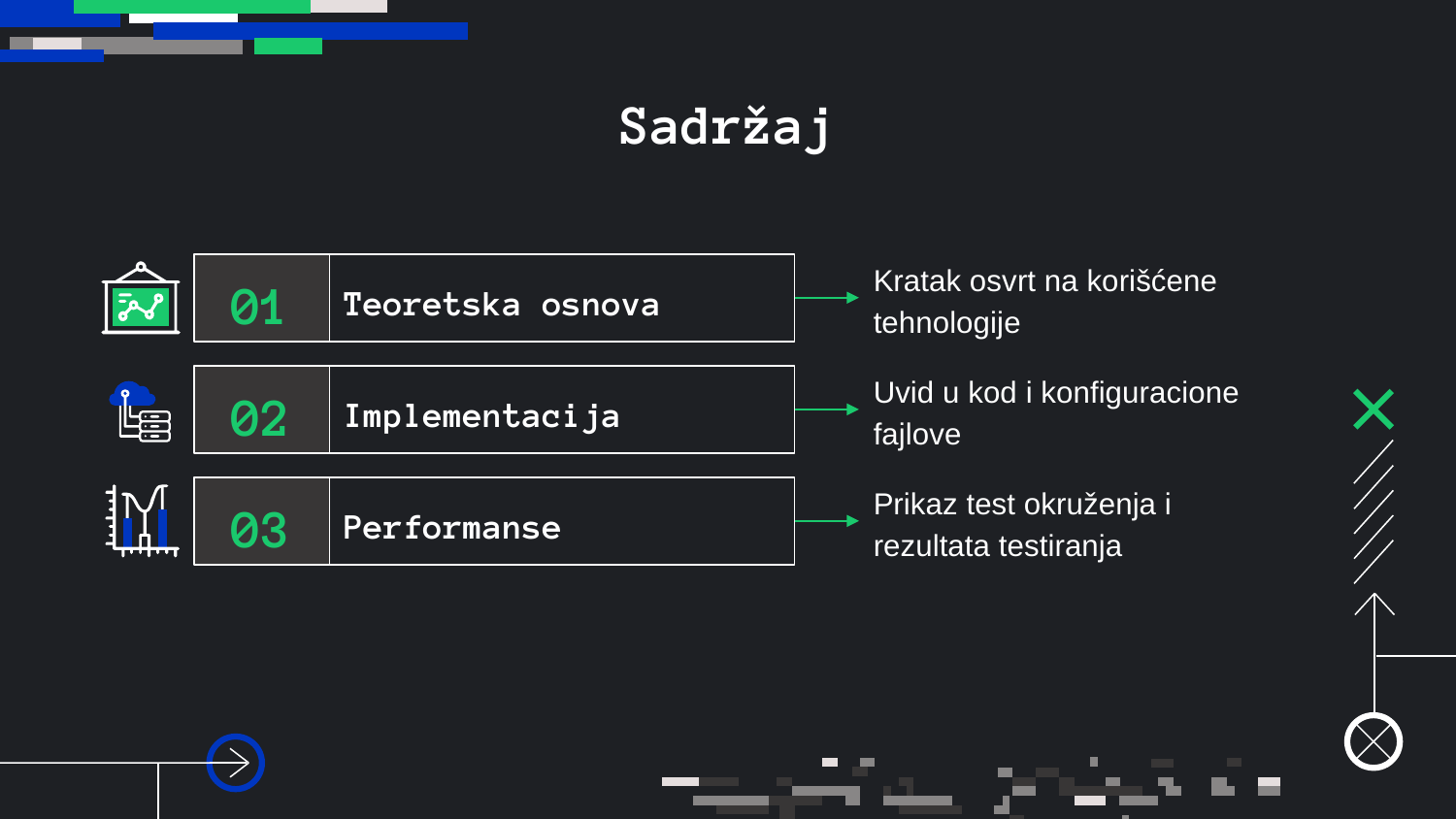

# Sadržaj
01
Teoretska osnova
Kratak osvrt na korišćene tehnologije

02
Implementacija
Uvid u kod i konfiguracione fajlove

03
Performanse
Prikaz test okruženja i rezultata testiranja